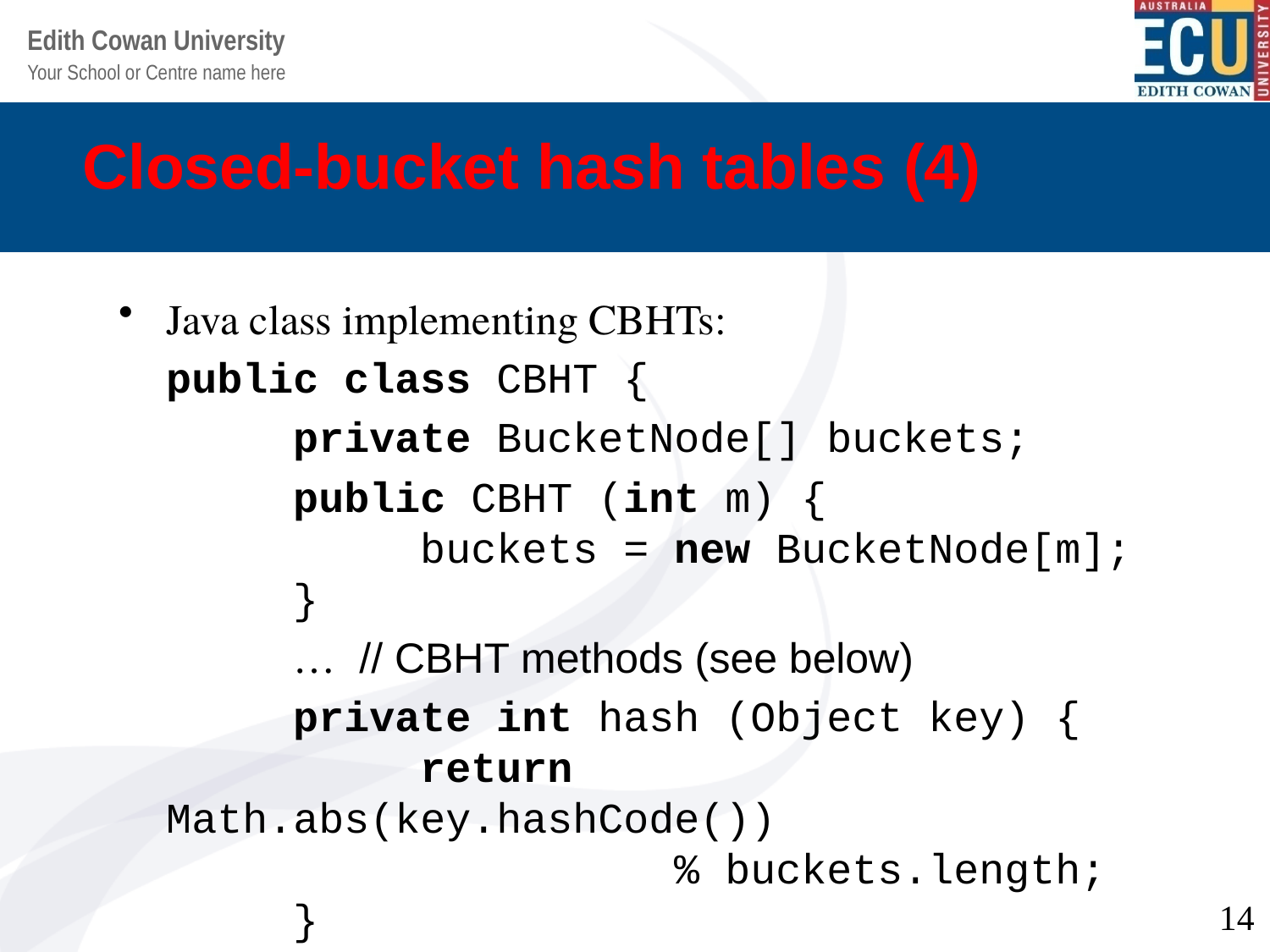

# Closed-bucket hash tables (4)
Java class implementing CBHTs:
	public class CBHT {
		private BucketNode[] buckets;
		public CBHT (int m) {
		buckets = new BucketNode[m];
	}
		…  // CBHT methods (see below)
		private int hash (Object key) {
		return Math.abs(key.hashCode())
				% buckets.length;
	}
14